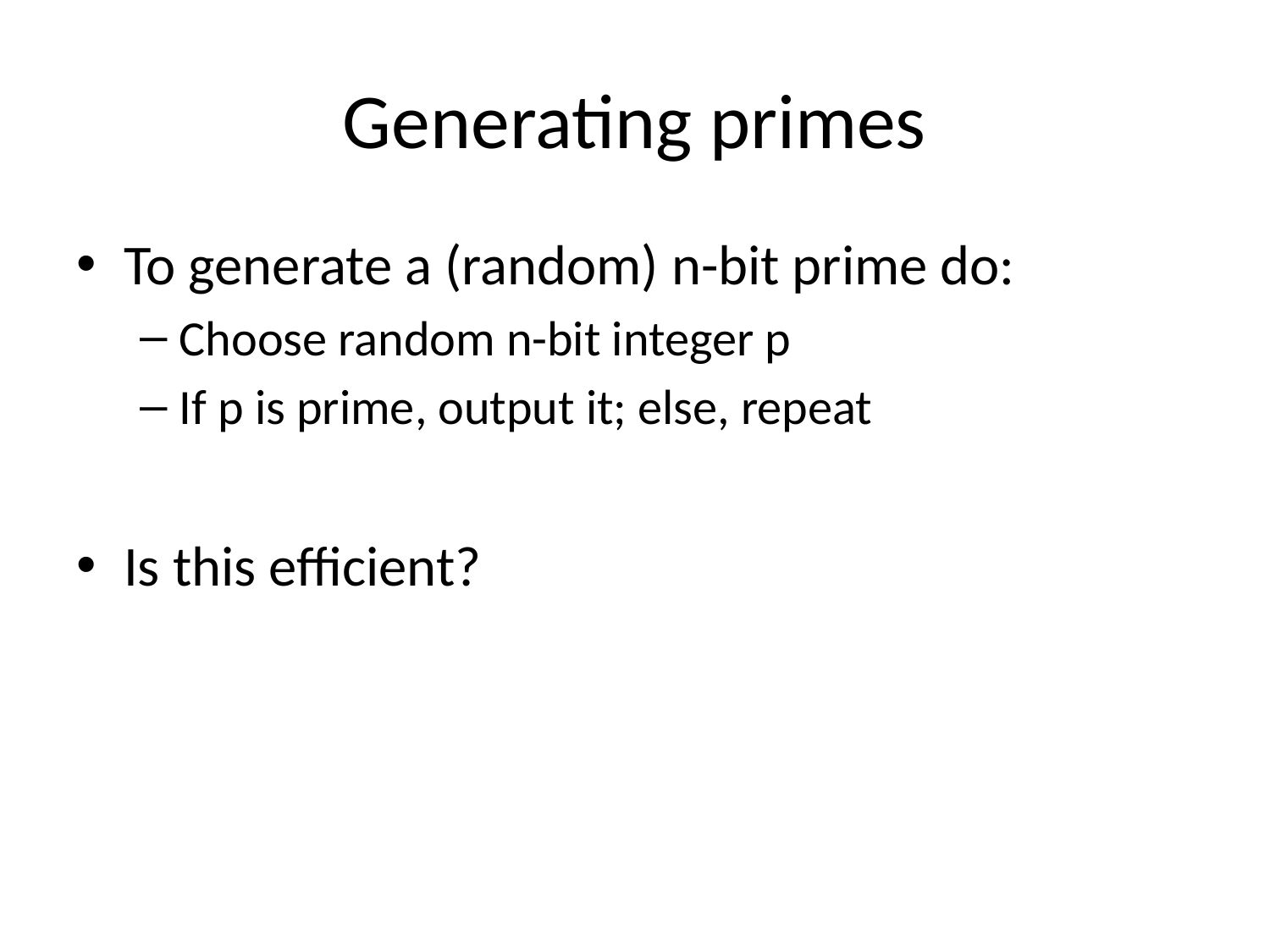

# Generating primes
To generate a (random) n-bit prime do:
Choose random n-bit integer p
If p is prime, output it; else, repeat

Is this efficient?